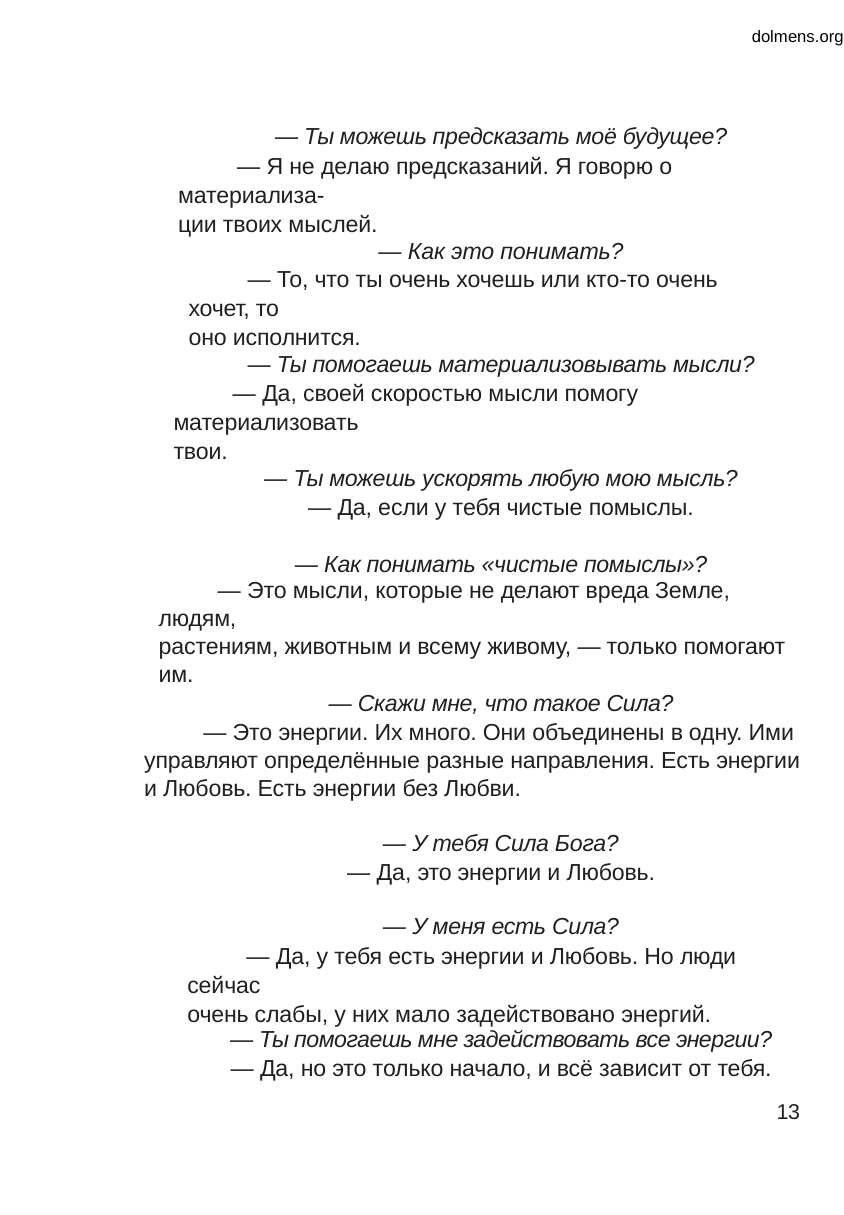

dolmens.org

— Ты можешь предсказать моё будущее?

— Я не делаю предсказаний. Я говорю о материализа-
ции твоих мыслей.

— Как это понимать?

— То, что ты очень хочешь или кто-то очень хочет, то
оно исполнится.

— Ты помогаешь материализовывать мысли?

— Да, своей скоростью мысли помогу материализовать
твои.

— Ты можешь ускорять любую мою мысль?

— Да, если у тебя чистые помыслы.

— Как понимать «чистые помыслы»?

— Это мысли, которые не делают вреда Земле, людям,
растениям, животным и всему живому, — только помогают
им.

— Скажи мне, что такое Сила?

— Это энергии. Их много. Они объединены в одну. Ими
управляют определённые разные направления. Есть энергии
и Любовь. Есть энергии без Любви.

— У тебя Сила Бога?

— Да, это энергии и Любовь.

— У меня есть Сила?

— Да, у тебя есть энергии и Любовь. Но люди сейчас
очень слабы, у них мало задействовано энергий.

— Ты помогаешь мне задействовать все энергии?

— Да, но это только начало, и всё зависит от тебя.

13